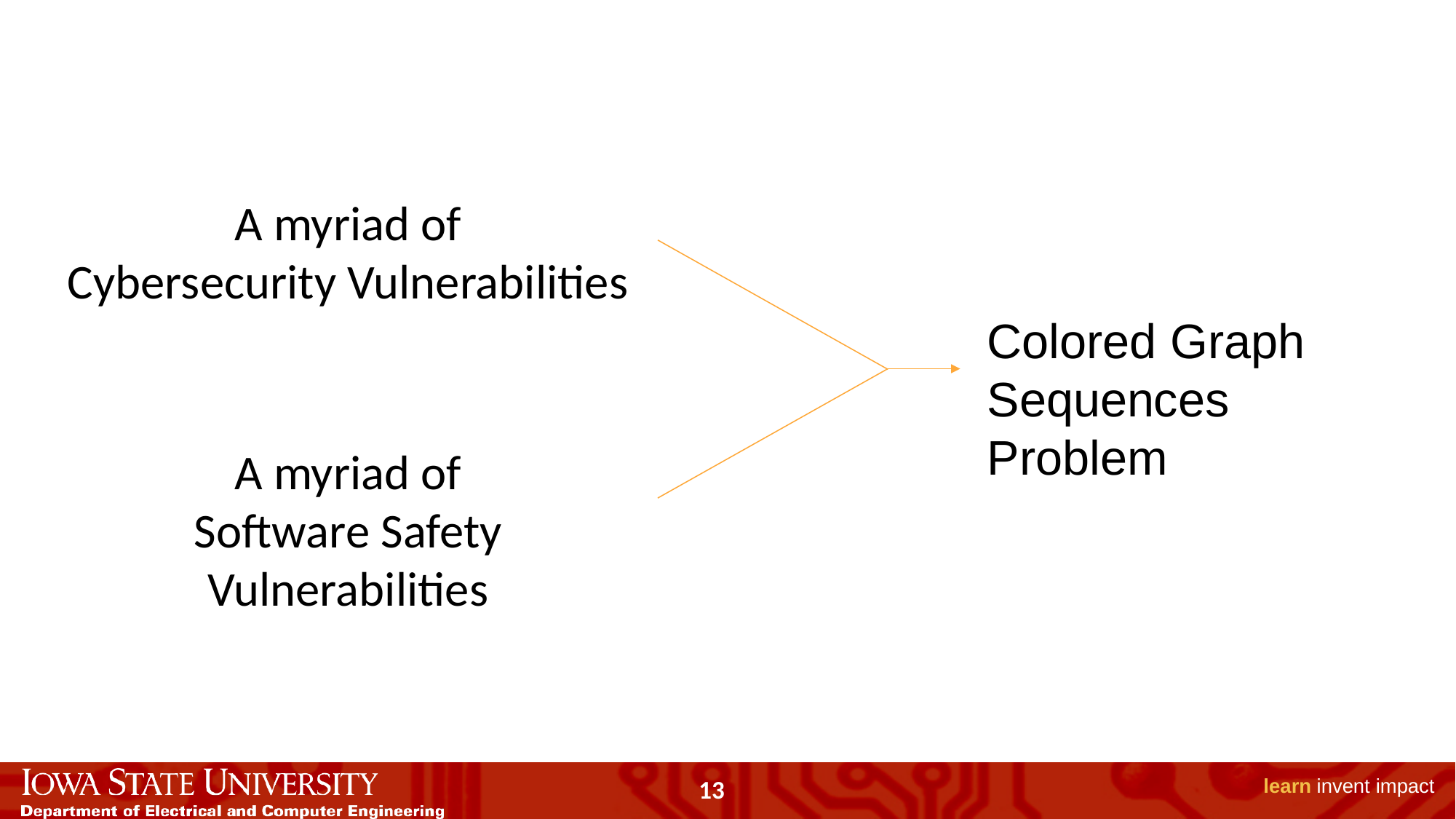

A myriad of
Cybersecurity Vulnerabilities
A myriad of
Software Safety Vulnerabilities
Colored Graph Sequences Problem
13